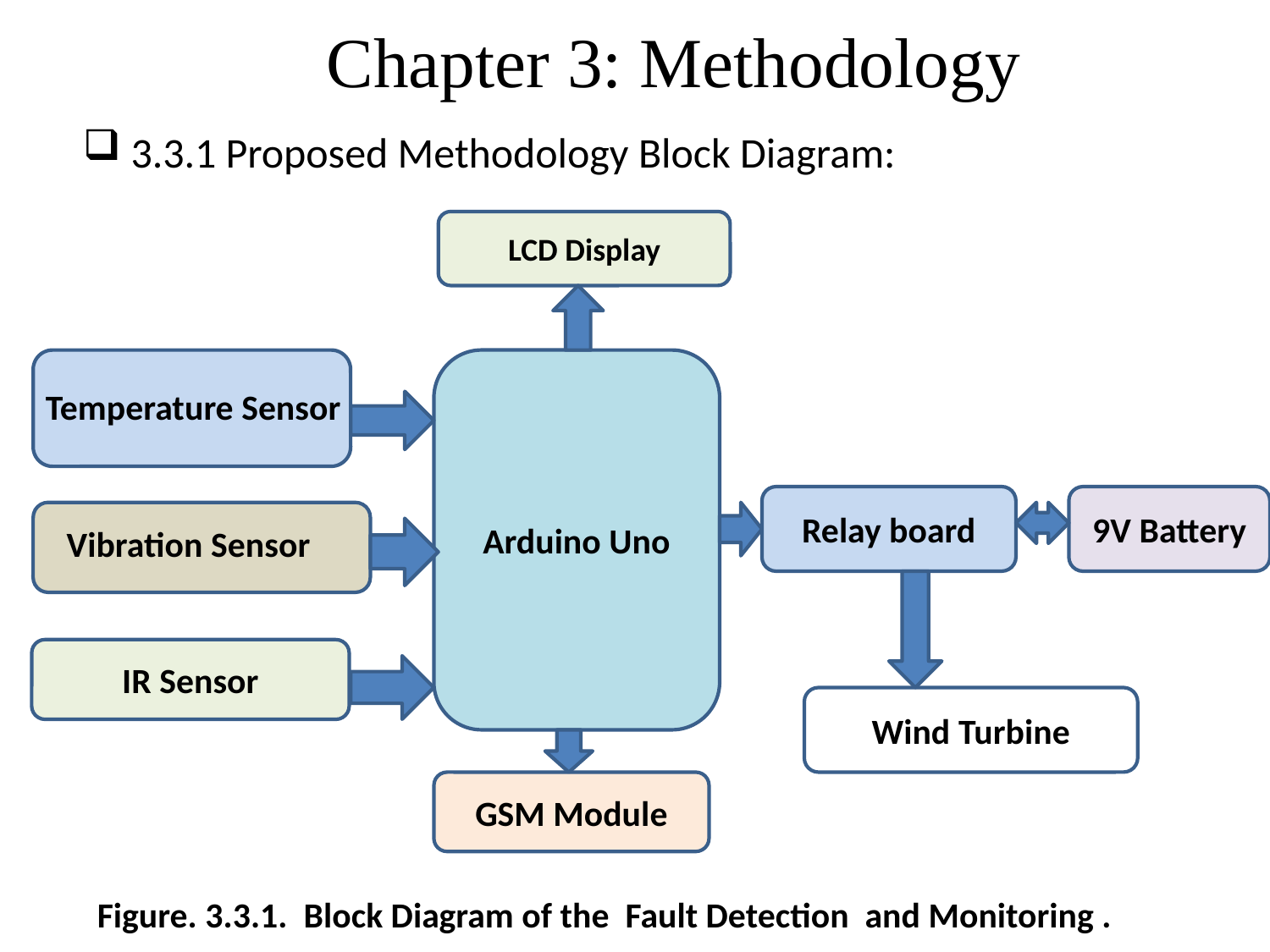

Chapter 3: Methodology
3.3.1 Proposed Methodology Block Diagram:
LCD Display

Arduino Uno
Temperature Sensor

Relay board
9V Battery

Vibration Sensor

IR Sensor

Wind Turbine

GSM Module
Figure. 3.3.1.  Block Diagram of the  Fault Detection  and Monitoring .